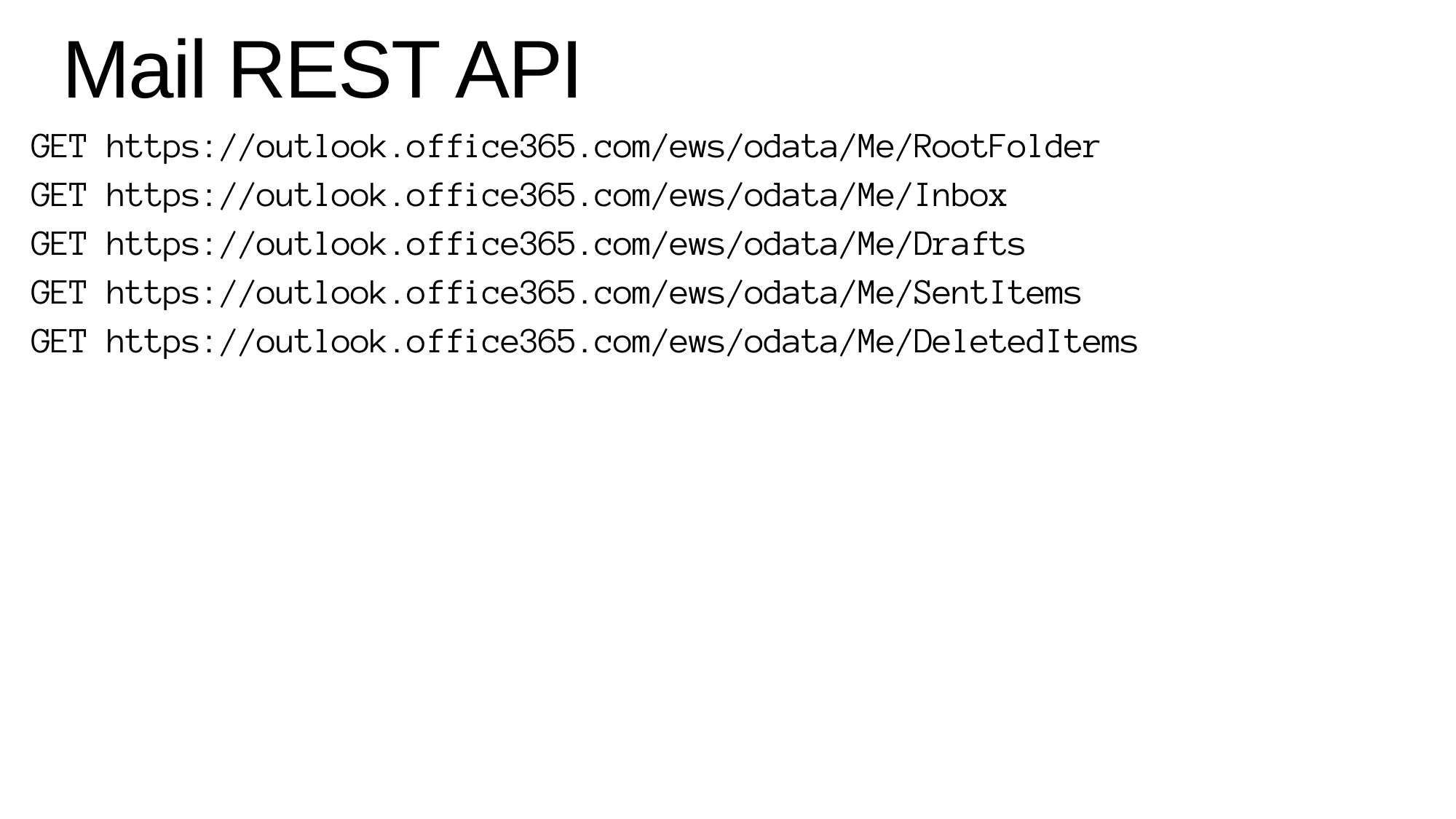

# Mail REST API
GET https://outlook.office365.com/ews/odata/Me/RootFolder
GET https://outlook.office365.com/ews/odata/Me/Inbox
GET https://outlook.office365.com/ews/odata/Me/Drafts
GET https://outlook.office365.com/ews/odata/Me/SentItems
GET https://outlook.office365.com/ews/odata/Me/DeletedItems